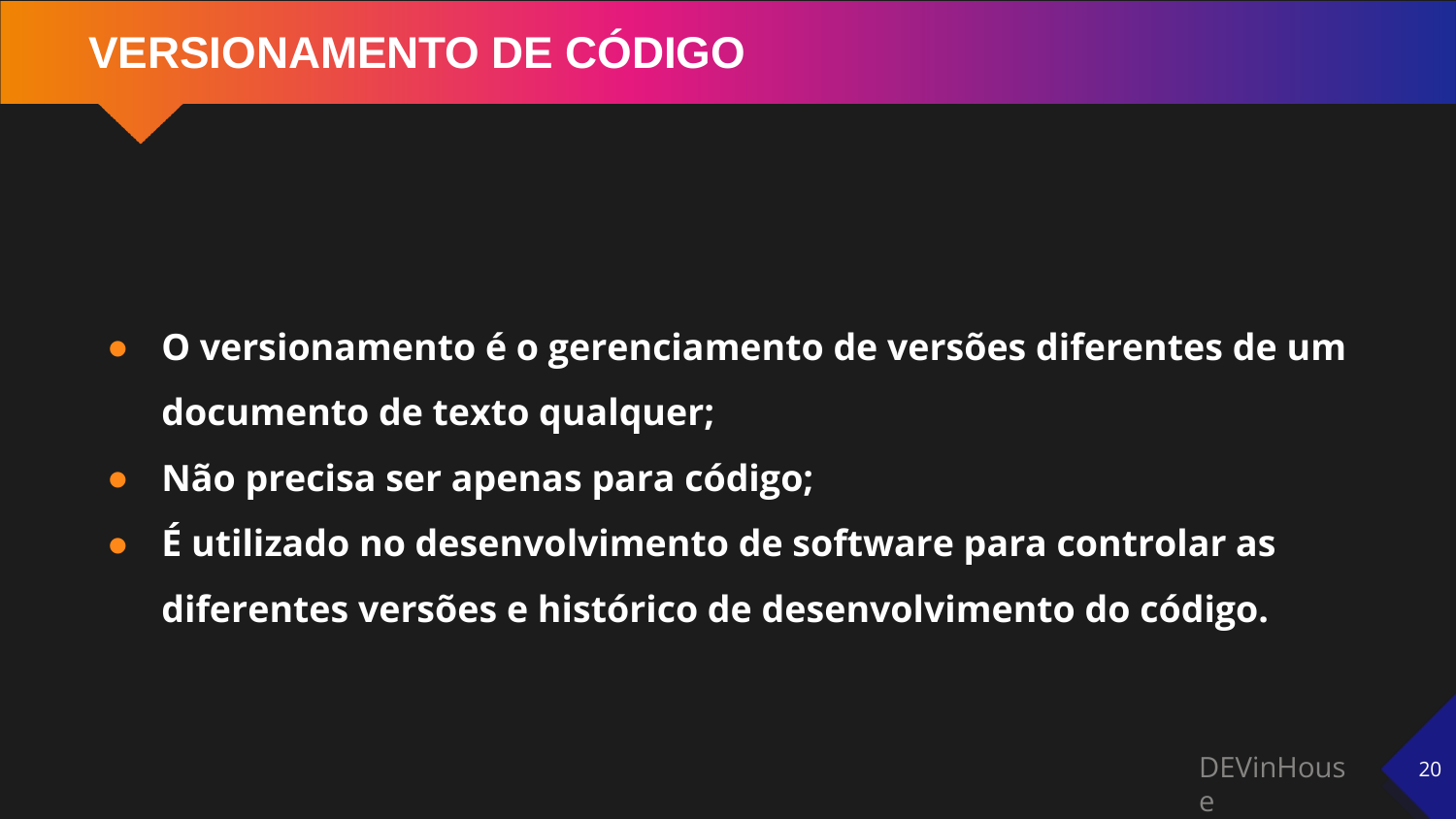

# VERSIONAMENTO DE CÓDIGO
O versionamento é o gerenciamento de versões diferentes de um documento de texto qualquer;
Não precisa ser apenas para código;
É utilizado no desenvolvimento de software para controlar as diferentes versões e histórico de desenvolvimento do código.
20